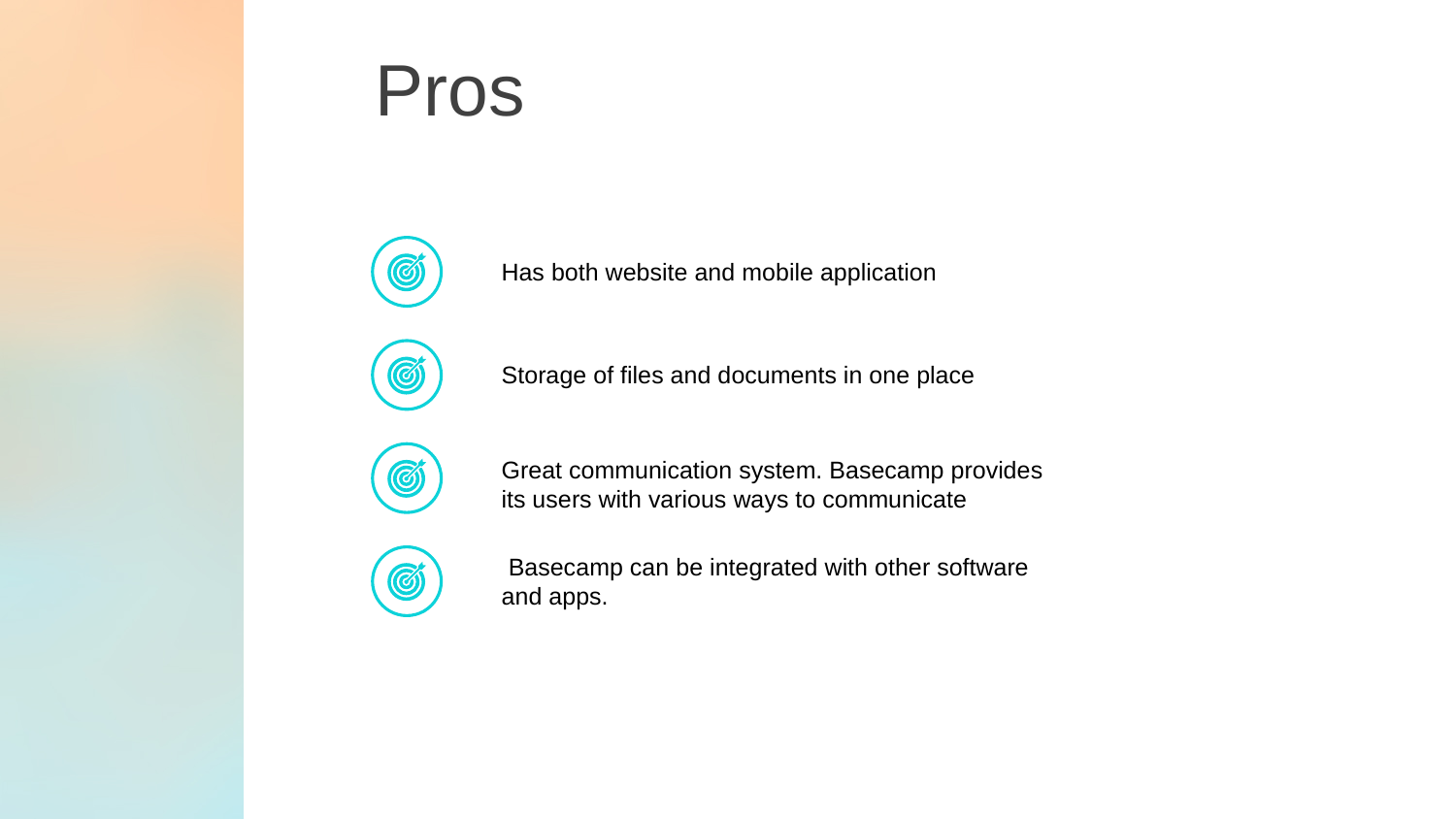

# Pros
|  |
| --- |
|  |
| --- |

Has both website and mobile application

Storage of files and documents in one place

Great communication system. Basecamp provides its users with various ways to communicate
 Basecamp can be integrated with other software
and apps.